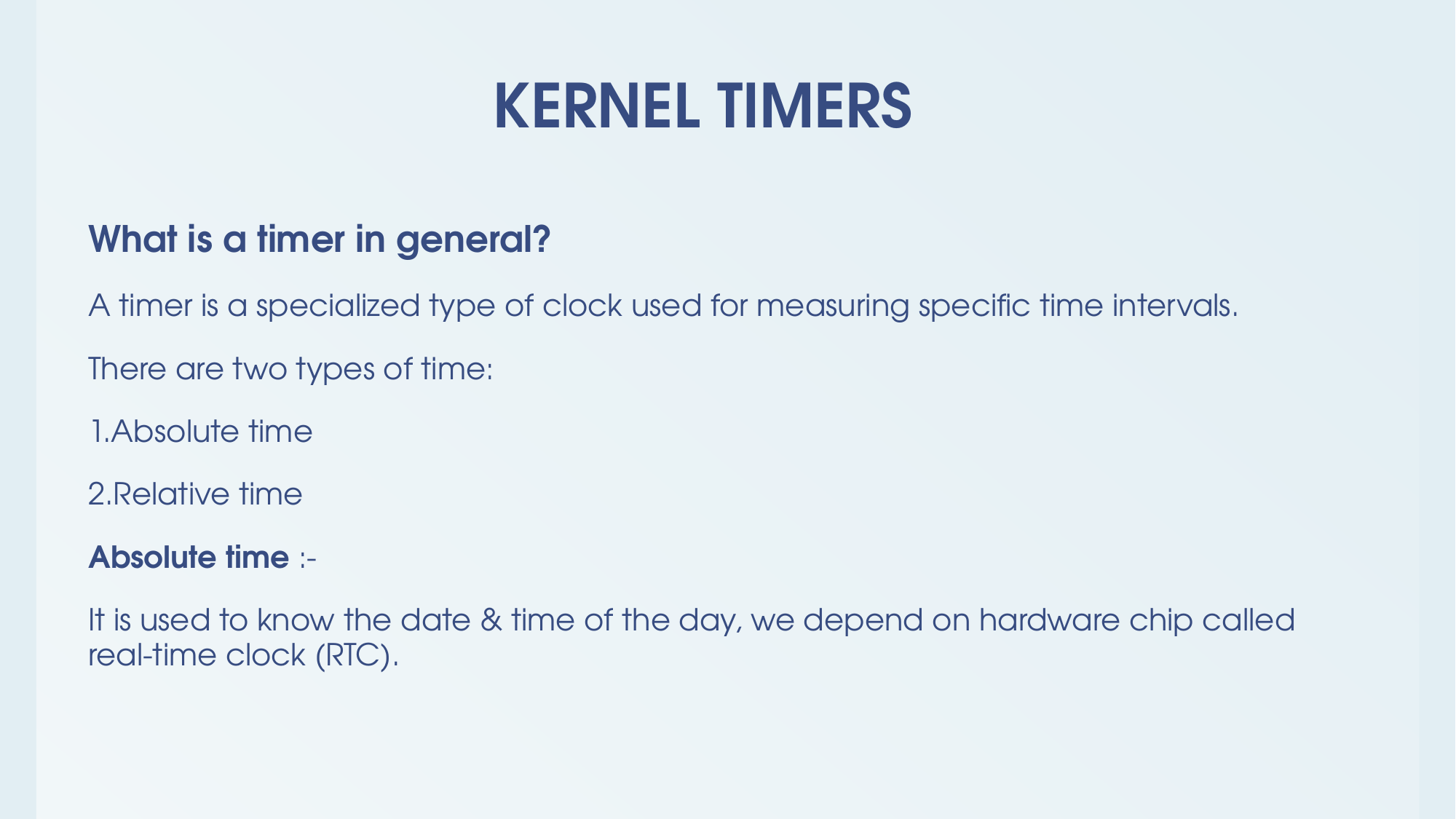

# KERNEL TIMERS
What is a timer in general?
A timer is a specialized type of clock used for measuring specific time intervals.
There are two types of time:
1.Absolute time
2.Relative time
Absolute time :-
It is used to know the date & time of the day, we depend on hardware chip called real-time clock (RTC).